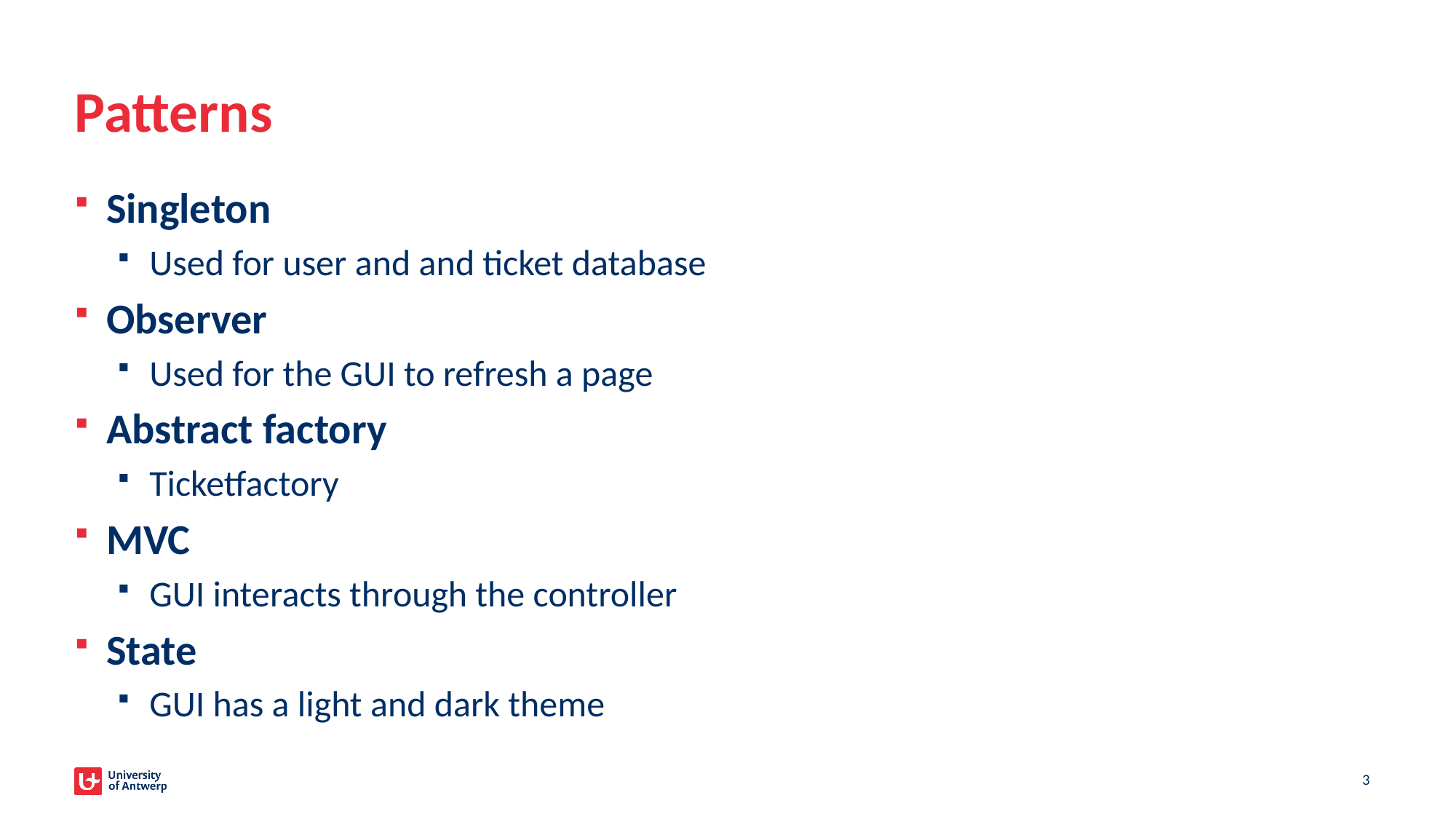

# Patterns
Singleton
Used for user and and ticket database
Observer
Used for the GUI to refresh a page
Abstract factory
Ticketfactory
MVC
GUI interacts through the controller
State
GUI has a light and dark theme

3